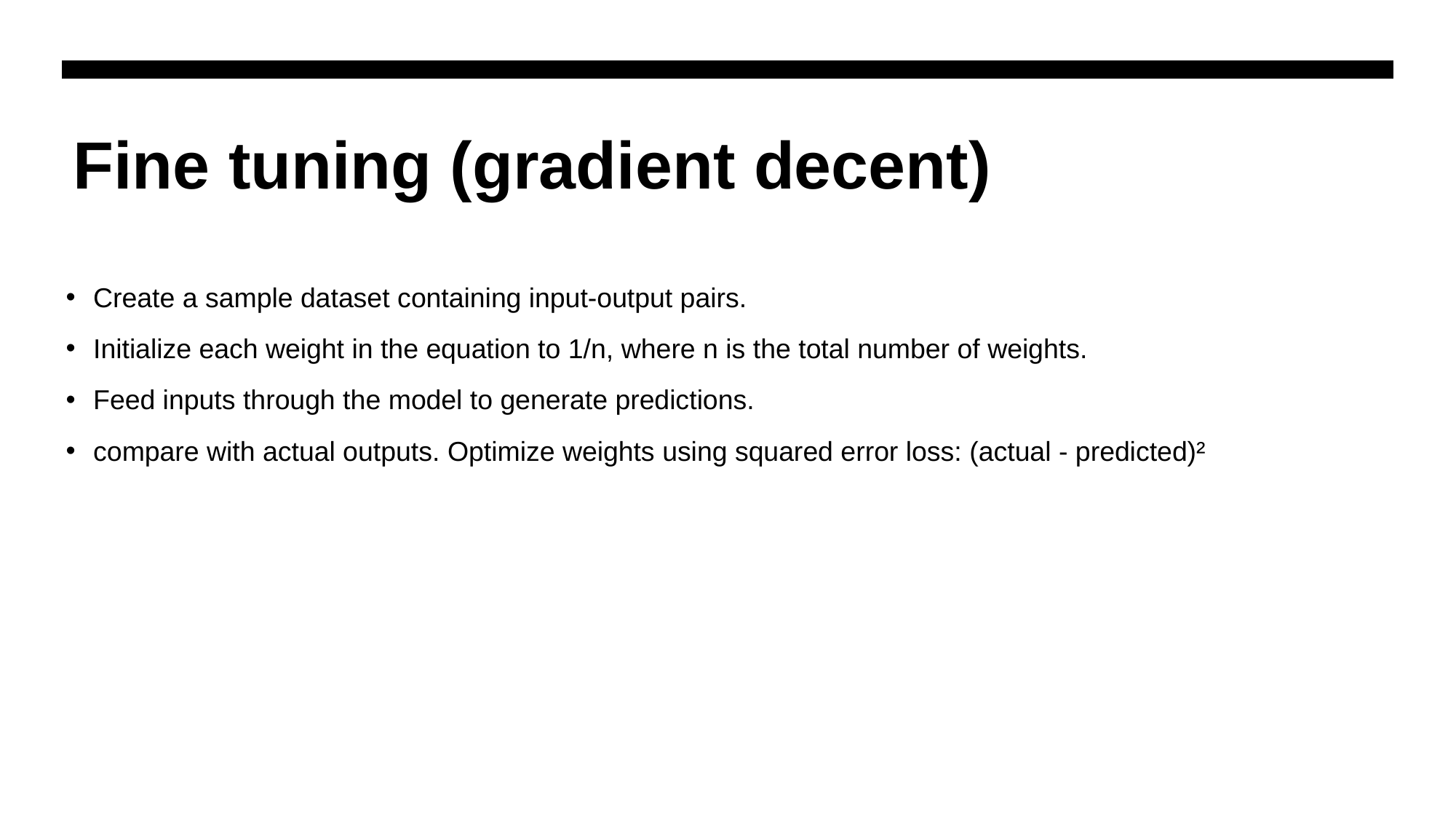

# Fine tuning (gradient decent)
Create a sample dataset containing input-output pairs.
Initialize each weight in the equation to 1/n, where n is the total number of weights.
Feed inputs through the model to generate predictions.
compare with actual outputs. Optimize weights using squared error loss: (actual - predicted)²